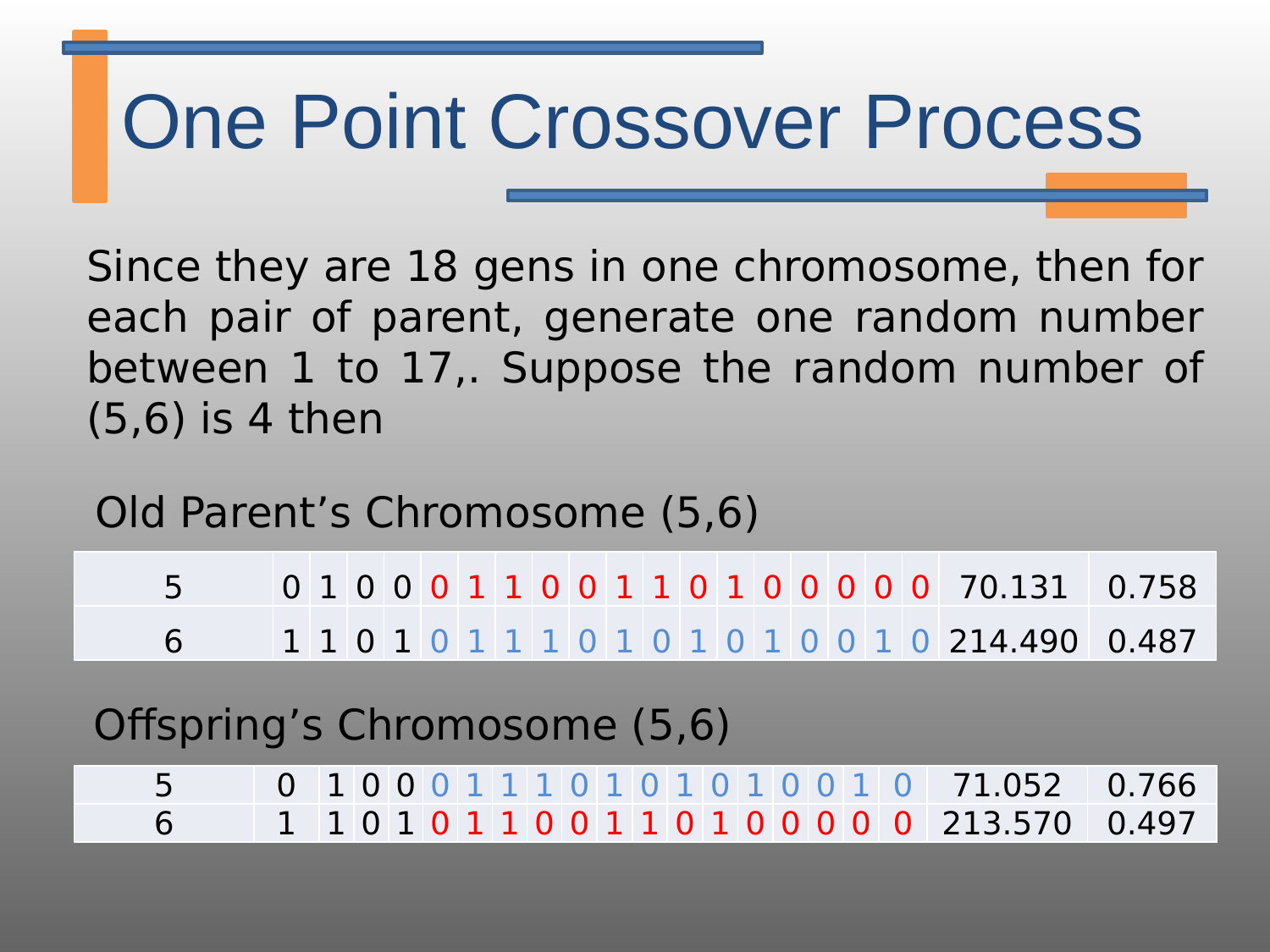

# One Point Crossover Process
Since they are 18 gens in one chromosome, then for each pair of parent, generate one random number between 1 to 17,. Suppose the random number of (5,6) is 4 then
Old Parent’s Chromosome (5,6)
| 5 | 0 | 1 | 0 | 0 | 0 | 1 | 1 | 0 | 0 | 1 | 1 | 0 | 1 | 0 | 0 | 0 | 0 | 0 | 70.131 | 0.758 |
| --- | --- | --- | --- | --- | --- | --- | --- | --- | --- | --- | --- | --- | --- | --- | --- | --- | --- | --- | --- | --- |
| 6 | 1 | 1 | 0 | 1 | 0 | 1 | 1 | 1 | 0 | 1 | 0 | 1 | 0 | 1 | 0 | 0 | 1 | 0 | 214.490 | 0.487 |
Offspring’s Chromosome (5,6)
| 5 | 0 | 1 | 0 | 0 | 0 | 1 | 1 | 1 | 0 | 1 | 0 | 1 | 0 | 1 | 0 | 0 | 1 | 0 | 71.052 | 0.766 |
| --- | --- | --- | --- | --- | --- | --- | --- | --- | --- | --- | --- | --- | --- | --- | --- | --- | --- | --- | --- | --- |
| 6 | 1 | 1 | 0 | 1 | 0 | 1 | 1 | 0 | 0 | 1 | 1 | 0 | 1 | 0 | 0 | 0 | 0 | 0 | 213.570 | 0.497 |